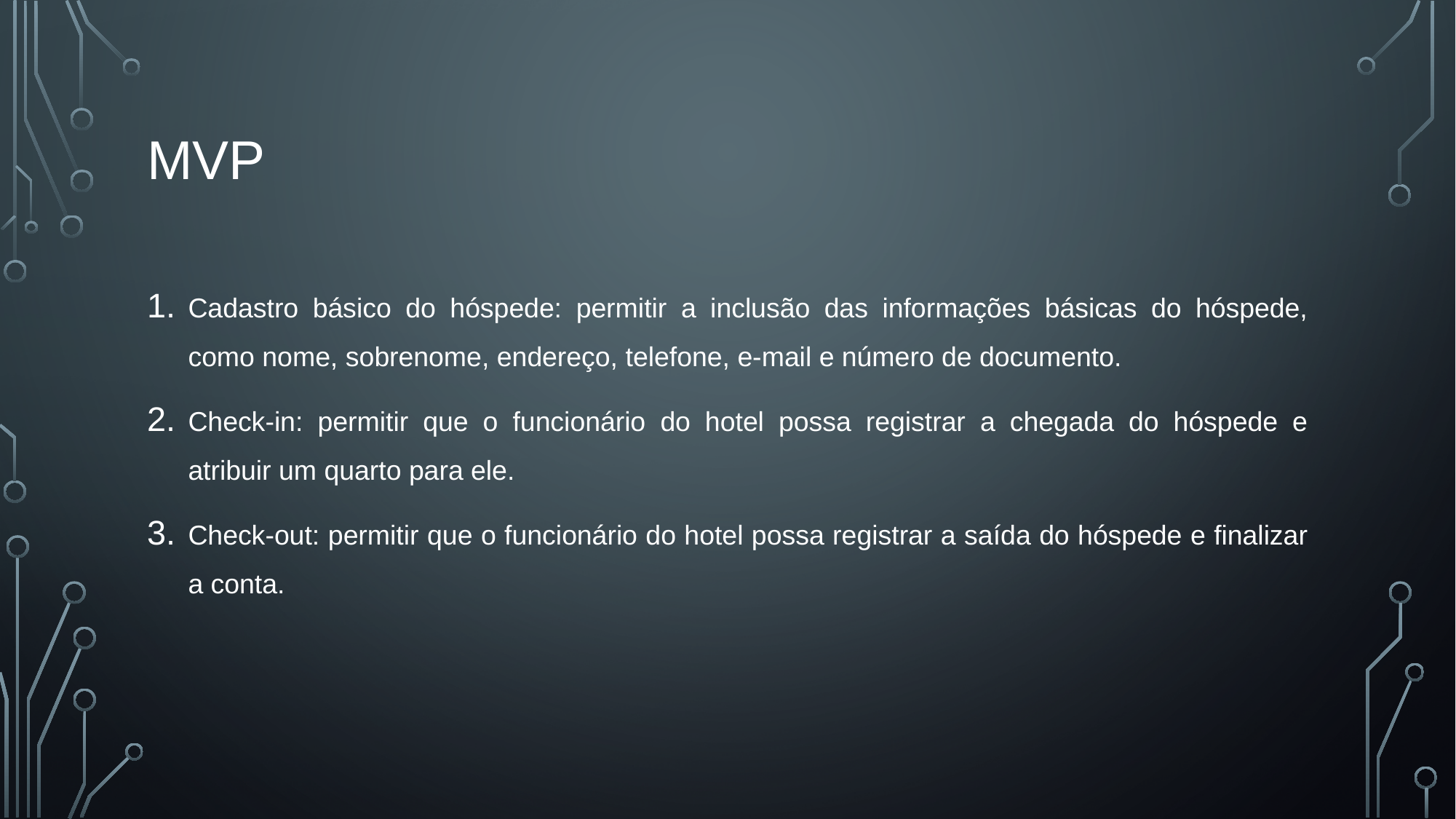

# MVP
Cadastro básico do hóspede: permitir a inclusão das informações básicas do hóspede, como nome, sobrenome, endereço, telefone, e-mail e número de documento.
Check-in: permitir que o funcionário do hotel possa registrar a chegada do hóspede e atribuir um quarto para ele.
Check-out: permitir que o funcionário do hotel possa registrar a saída do hóspede e finalizar a conta.